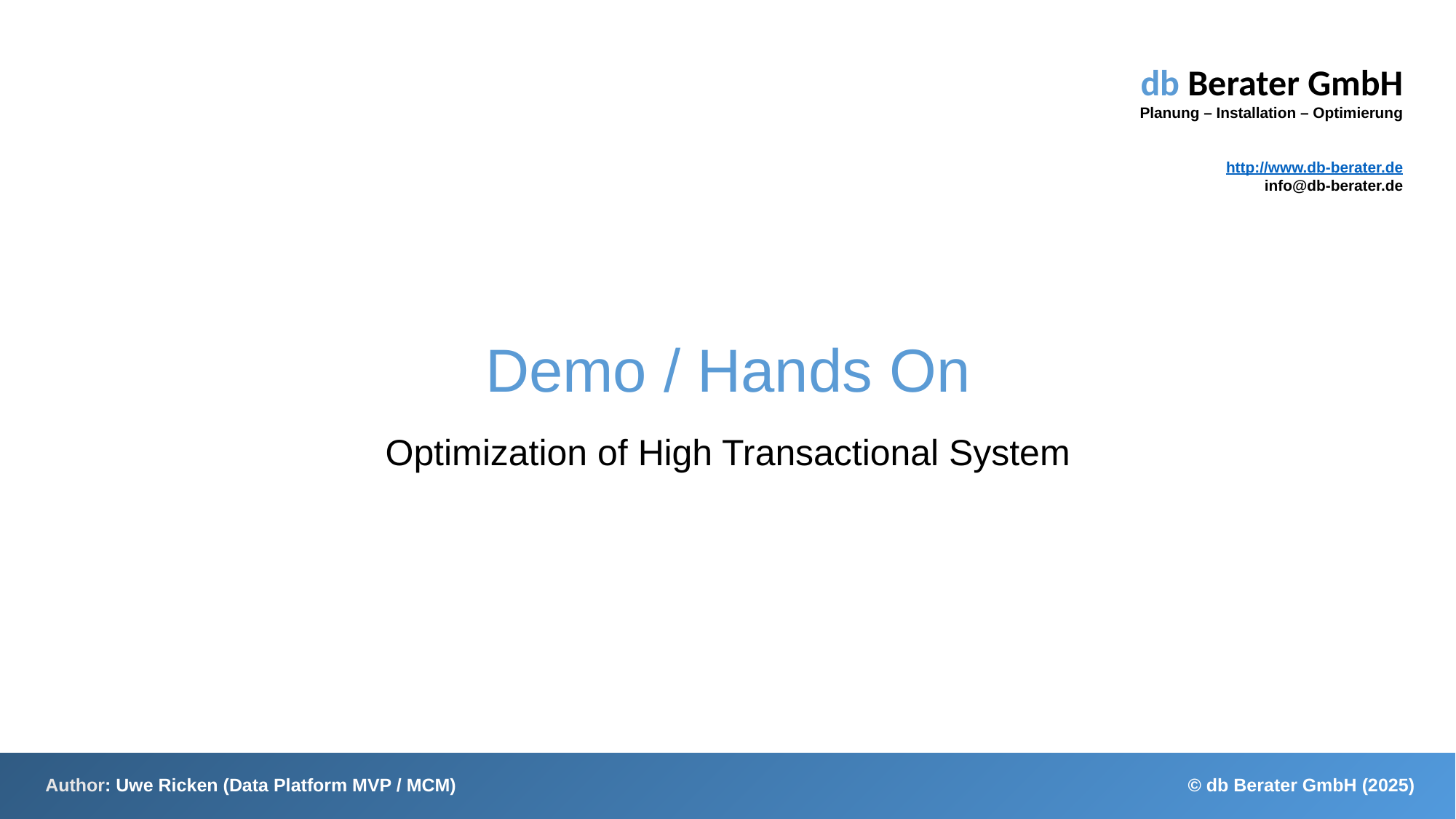

# Demo / Hands On
Optimization of High Transactional System